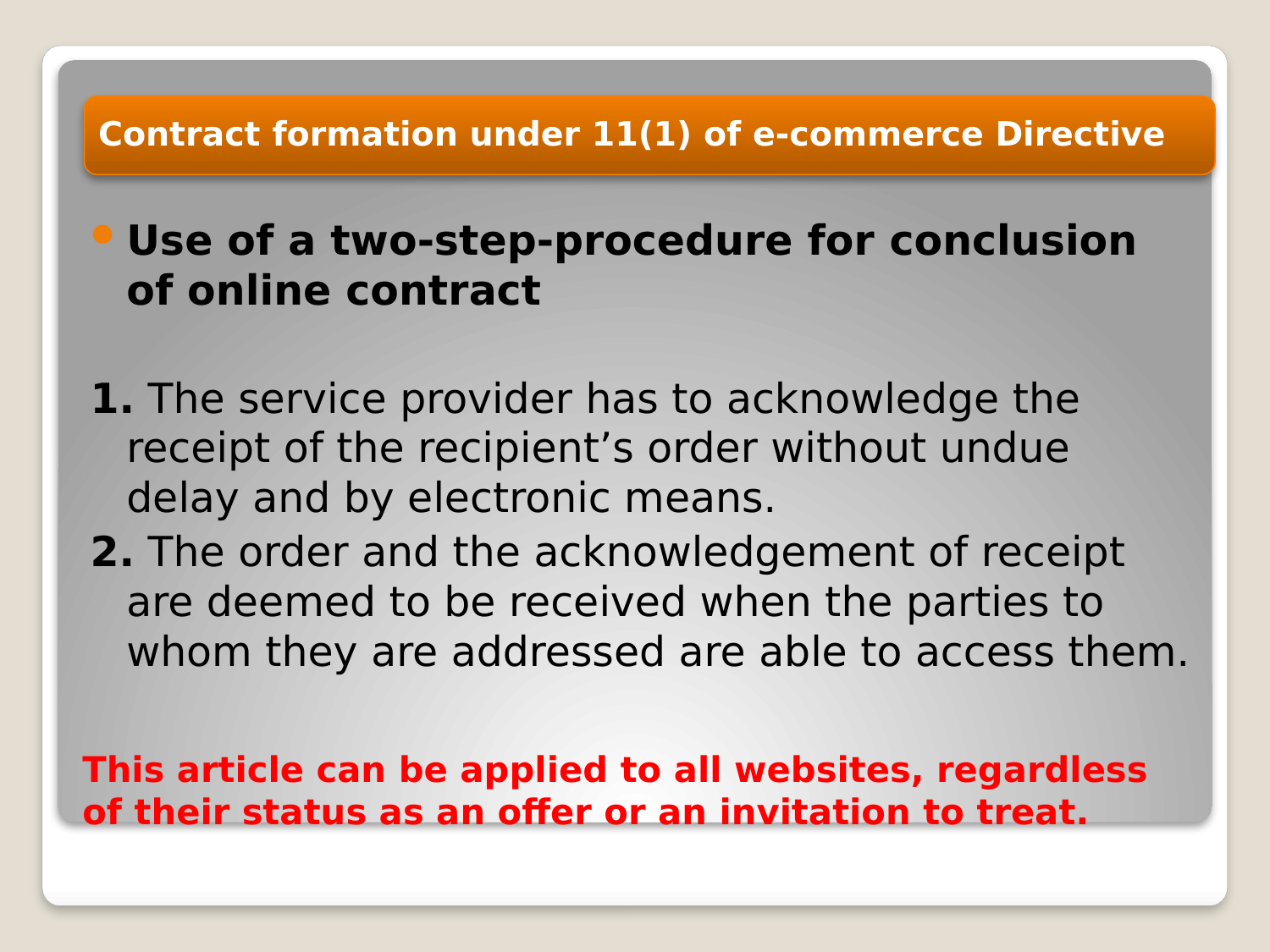

Contract formation under 11(1) of e-commerce Directive
Use of a two-step-procedure for conclusion of online contract

1. The service provider has to acknowledge the  receipt of the recipient’s order without undue delay and by electronic means.
2. The order and the acknowledgement of receipt are deemed to be received when the parties to whom they are addressed are able to access them.

# This article can be applied to all websites, regardless of their status as an offer or an invitation to treat.